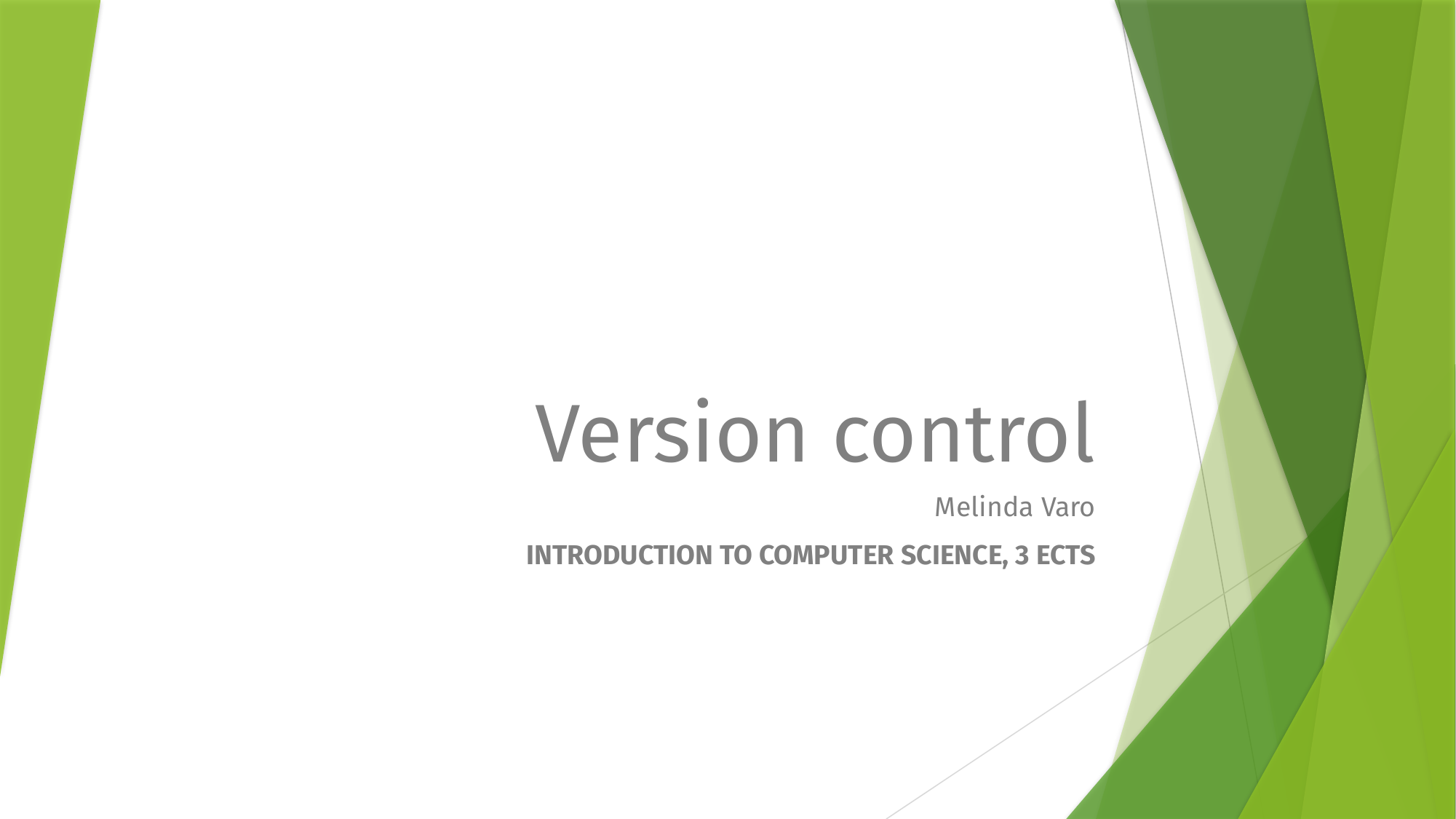

# Version control
Melinda Varo
INTRODUCTION TO COMPUTER SCIENCE, 3 ECTS